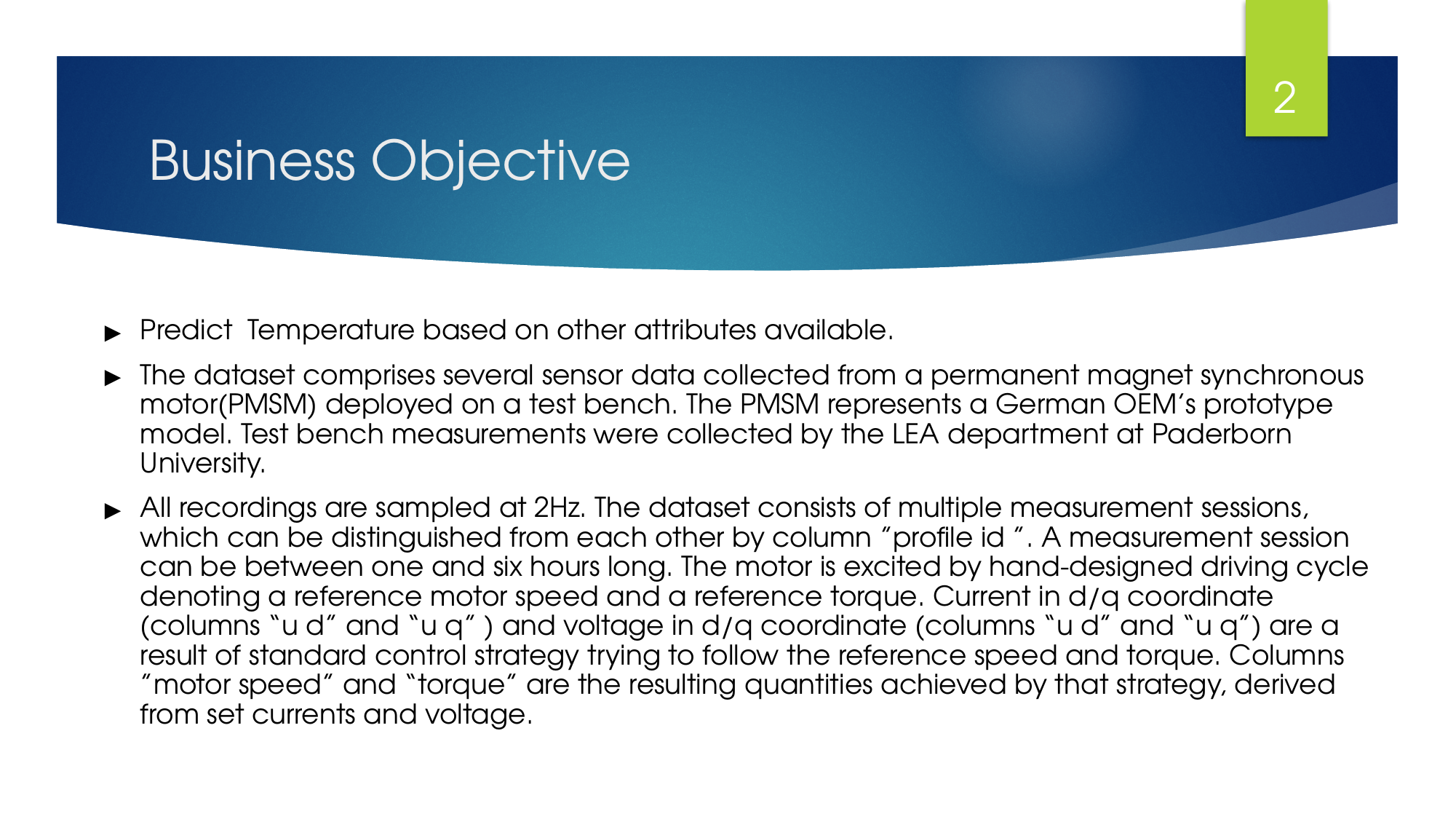

2
# Business Objective
Predict  Temperature based on other attributes available.
The dataset comprises several sensor data collected from a permanent magnet synchronous motor(PMSM) deployed on a test bench. The PMSM represents a German OEM’s prototype model. Test bench measurements were collected by the LEA department at Paderborn University.
All recordings are sampled at 2Hz. The dataset consists of multiple measurement sessions, which can be distinguished from each other by column ”profile id ”. A measurement session can be between one and six hours long. The motor is excited by hand-designed driving cycle denoting a reference motor speed and a reference torque. Current in d/q coordinate (columns “u d” and “u q” ) and voltage in d/q coordinate (columns “u d” and “u q”) are a result of standard control strategy trying to follow the reference speed and torque. Columns ”motor speed” and “torque” are the resulting quantities achieved by that strategy, derived from set currents and voltage.